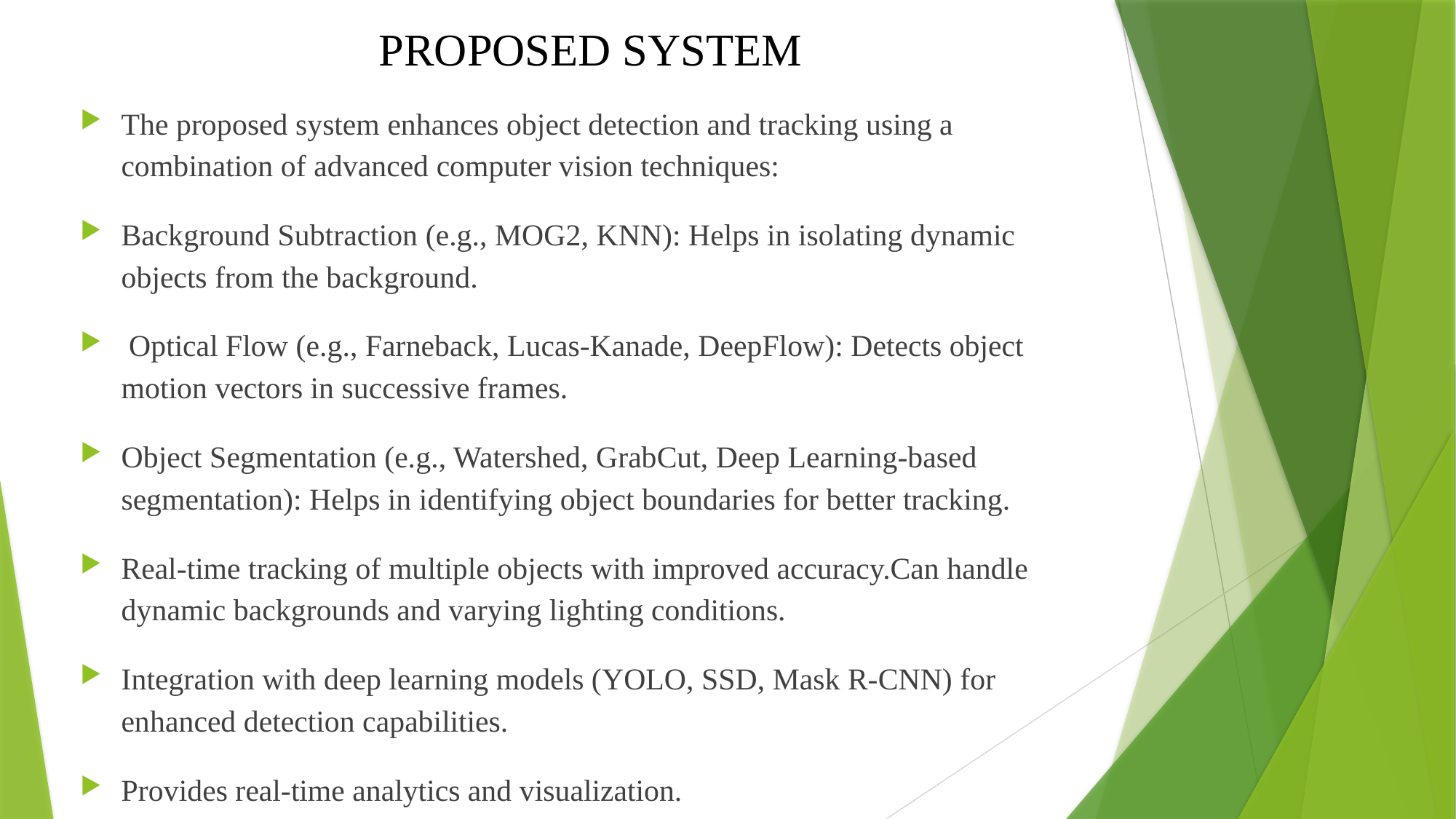

# PROPOSED SYSTEM
The proposed system enhances object detection and tracking using a combination of advanced computer vision techniques:
Background Subtraction (e.g., MOG2, KNN): Helps in isolating dynamic objects from the background.
 Optical Flow (e.g., Farneback, Lucas-Kanade, DeepFlow): Detects object   motion vectors in successive frames.
Object Segmentation (e.g., Watershed, GrabCut, Deep Learning-based segmentation): Helps in identifying object boundaries for better tracking.
Real-time tracking of multiple objects with improved accuracy.Can handle dynamic backgrounds and varying lighting conditions.
Integration with deep learning models (YOLO, SSD, Mask R-CNN) for enhanced detection capabilities.
Provides real-time analytics and visualization.